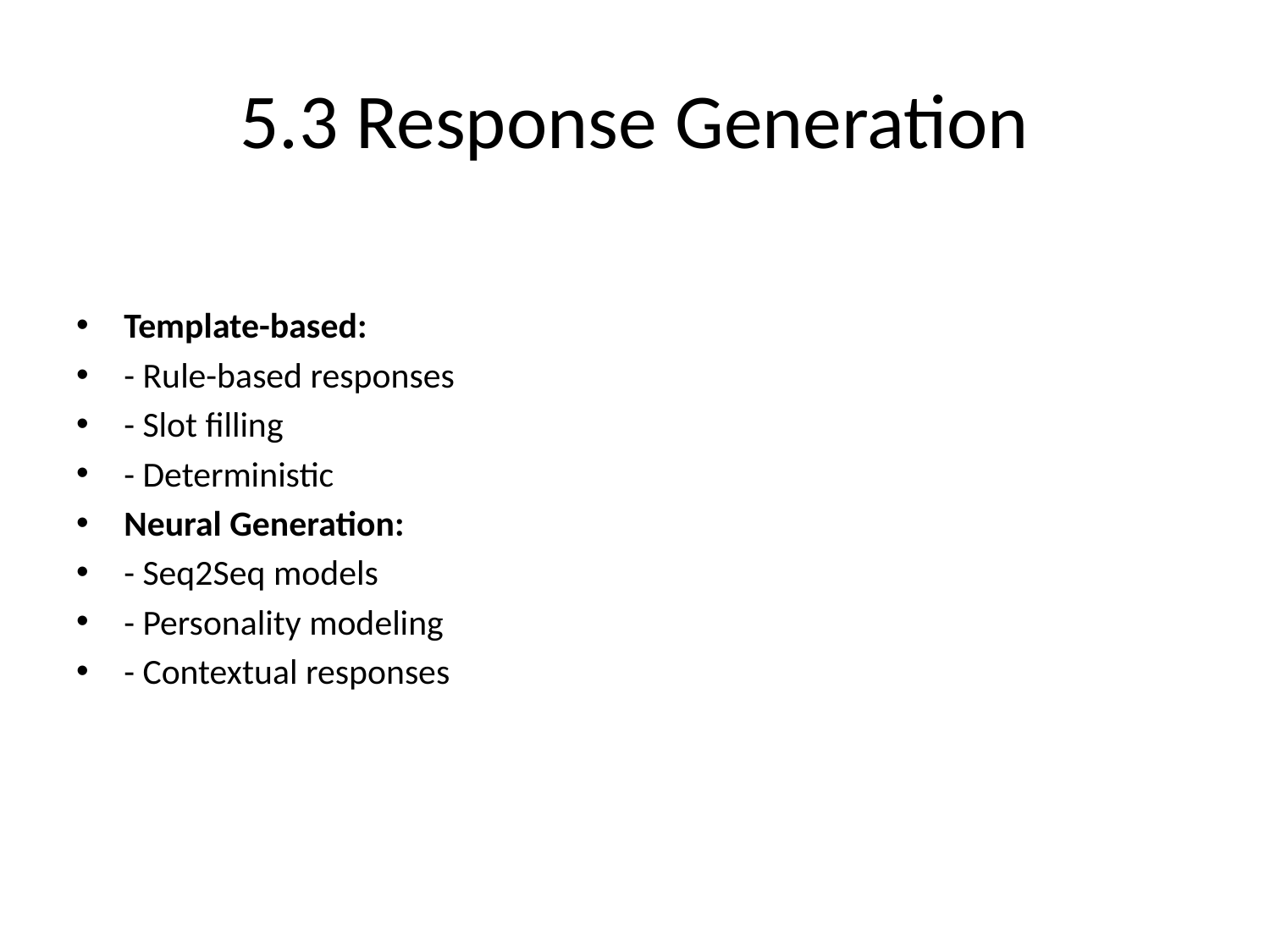

# 5.3 Response Generation

Template-based:
- Rule-based responses
- Slot filling
- Deterministic
Neural Generation:
- Seq2Seq models
- Personality modeling
- Contextual responses